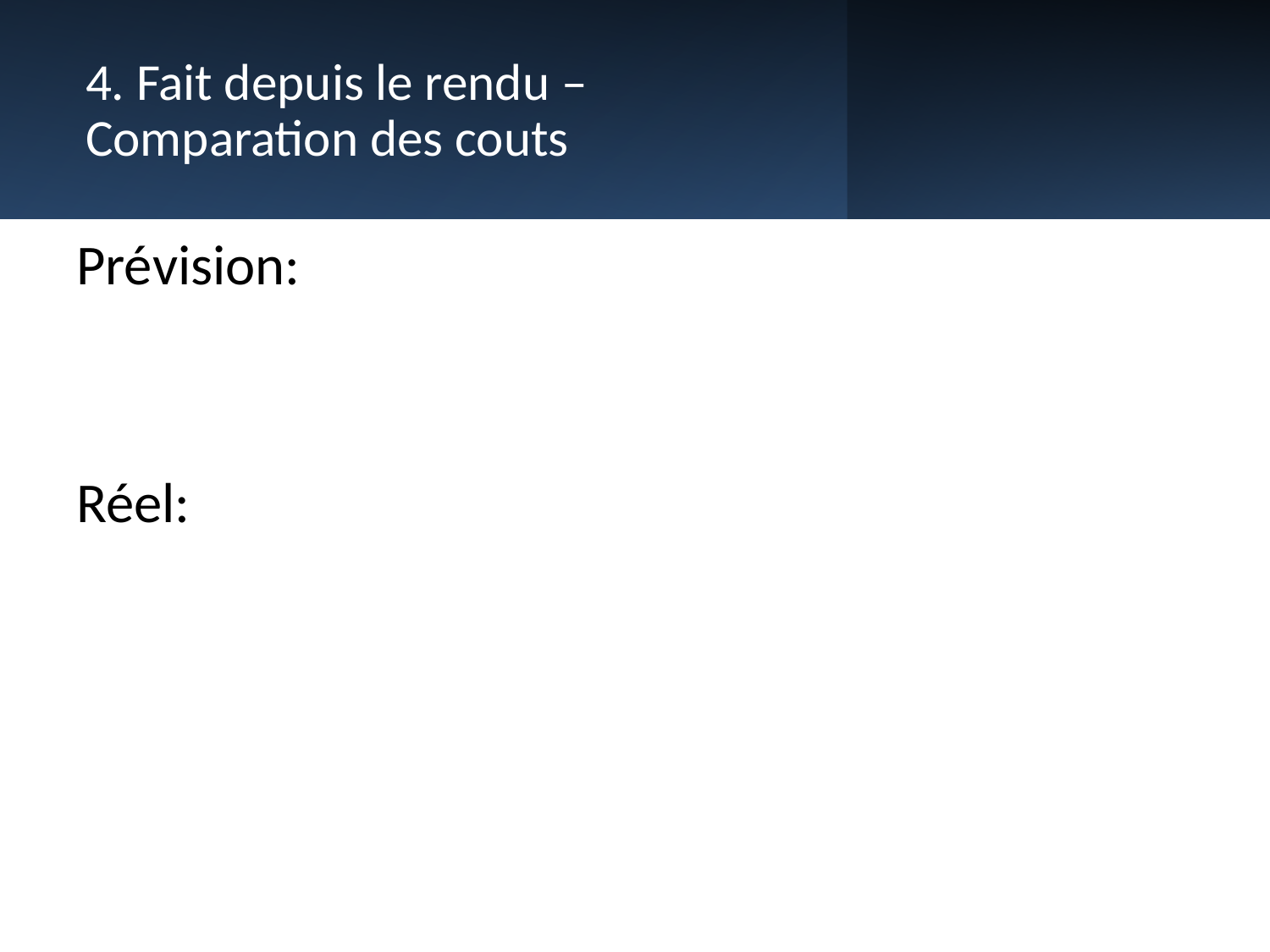

# 4. Fait depuis le rendu – Comparation des couts
Prévision:

Réel: